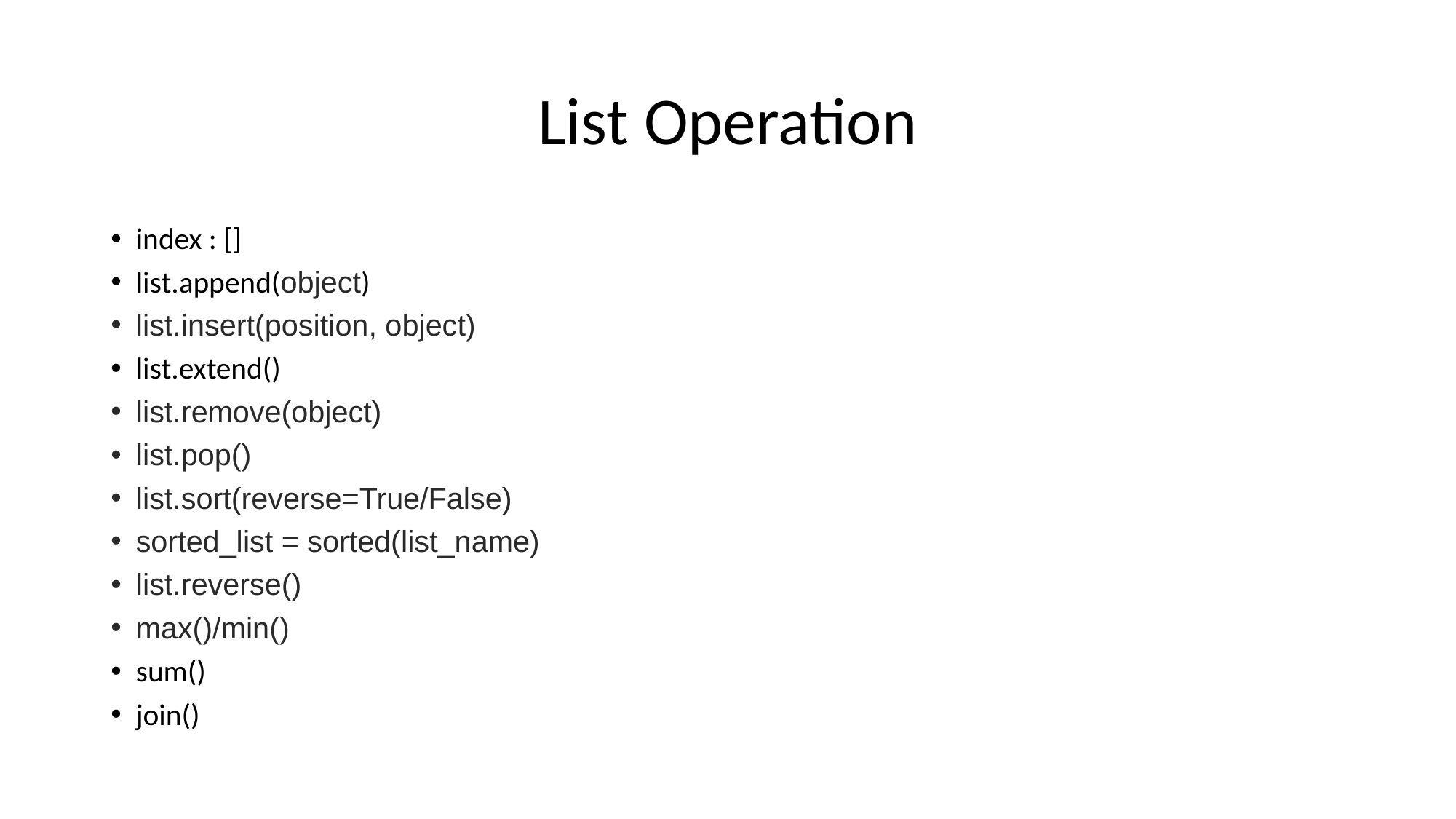

# List Operation
index : []
list.append(object)
list.insert(position, object)
list.extend()
list.remove(object)
list.pop()
list.sort(reverse=True/False)
sorted_list = sorted(list_name)
list.reverse()
max()/min()
sum()
join()